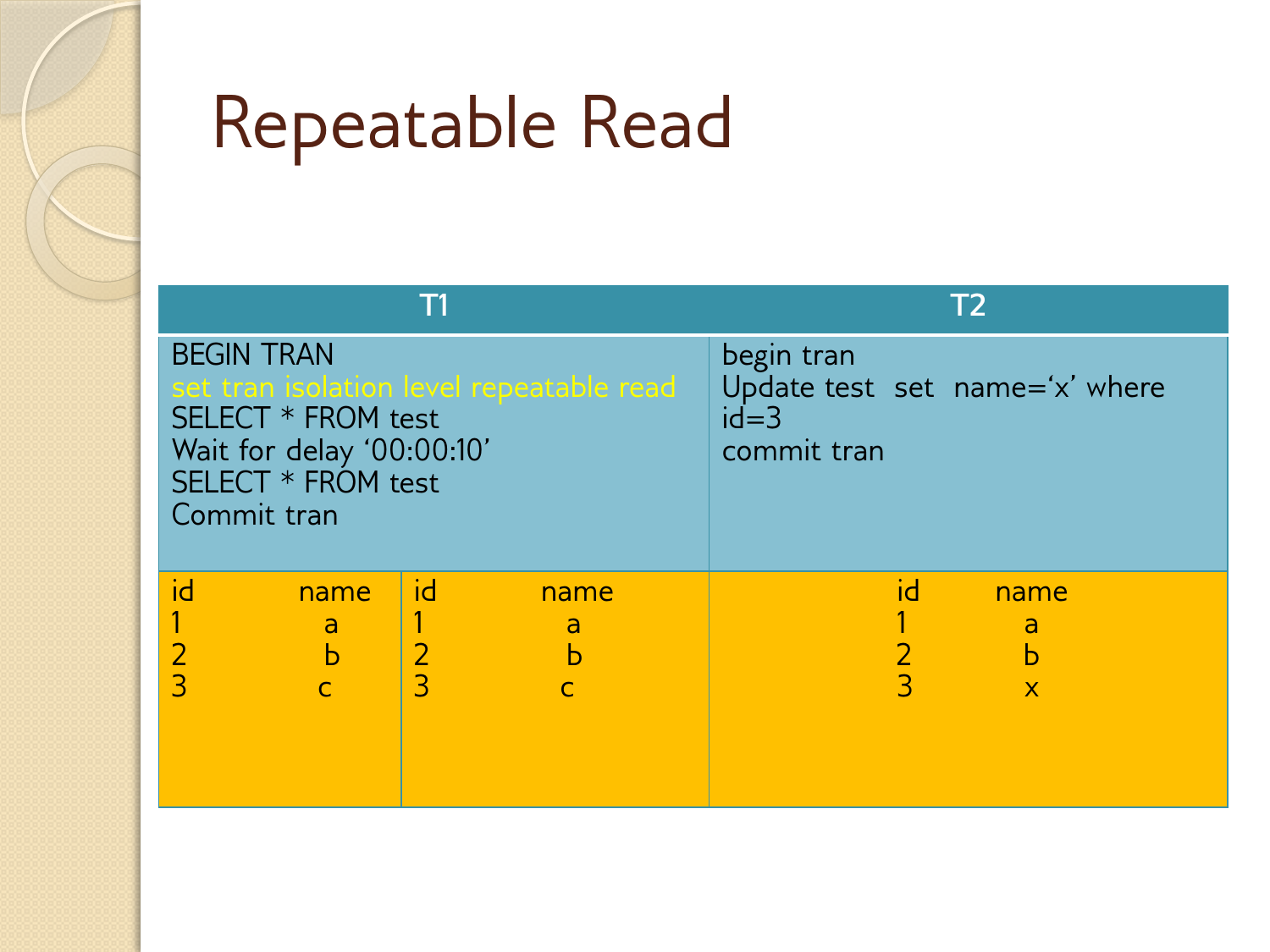

# Repeatable Read
| T1 |  | T2 |
| --- | --- | --- |
| BEGIN TRAN set tran isolation level repeatable read SELECT \* FROM test Wait for delay ‘00:00:10’ SELECT \* FROM test Commit tran |  | begin tran Update test set name=‘x’ where id=3 commit tran |
| id name a b 3 c | id name a b 3 c | id name 1 a 2 b 3 x |